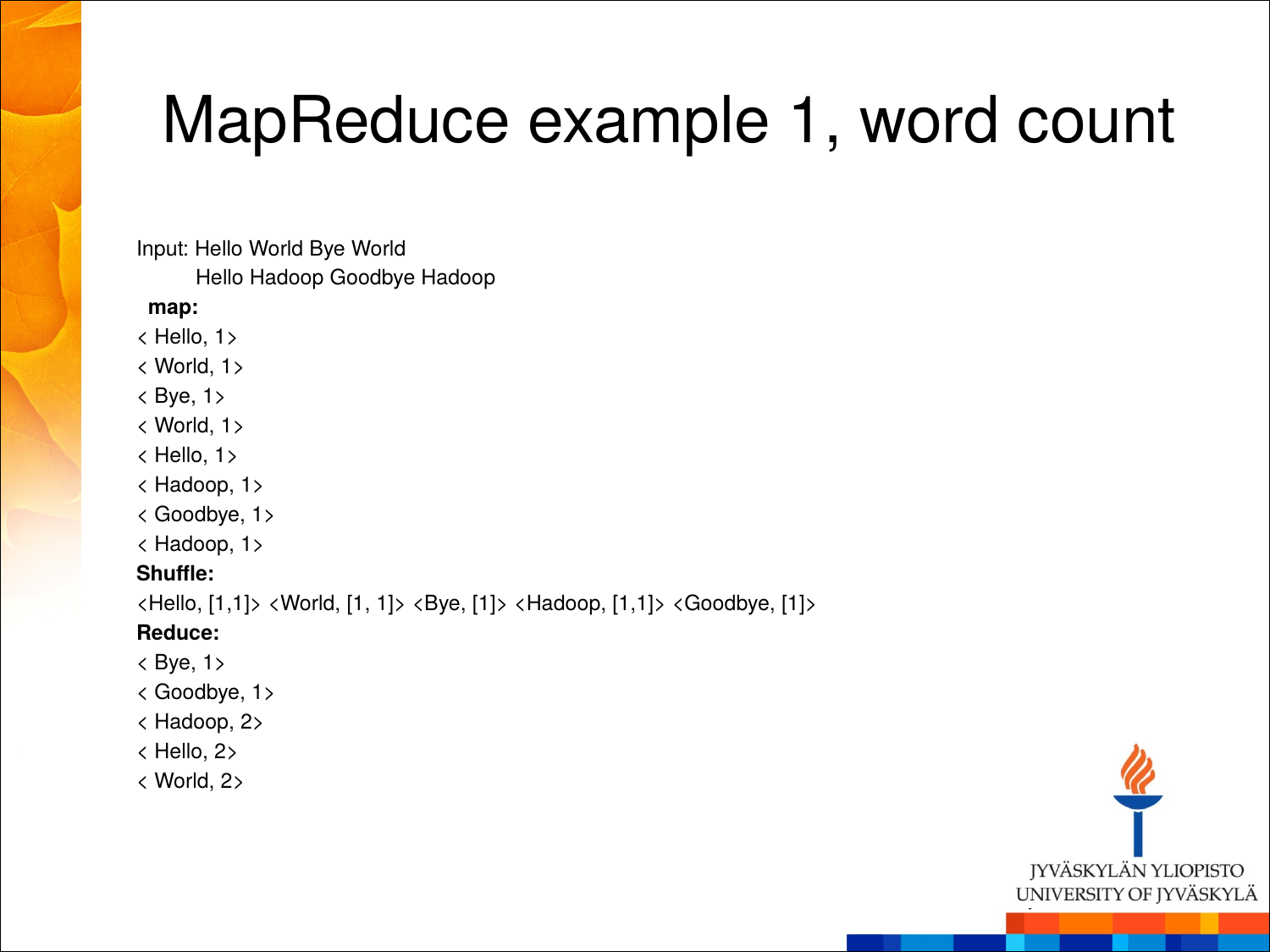

# MapReduce example 1, word count
Input: Hello World Bye World
          Hello Hadoop Goodbye Hadoop
  map:
< Hello, 1>
< World, 1>
< Bye, 1>
< World, 1>
< Hello, 1>
< Hadoop, 1>
< Goodbye, 1>
< Hadoop, 1>
Shuffle:
<Hello, [1,1]> <World, [1, 1]> <Bye, [1]> <Hadoop, [1,1]> <Goodbye, [1]>
Reduce:
< Bye, 1>
< Goodbye, 1>
< Hadoop, 2>
< Hello, 2>
< World, 2>